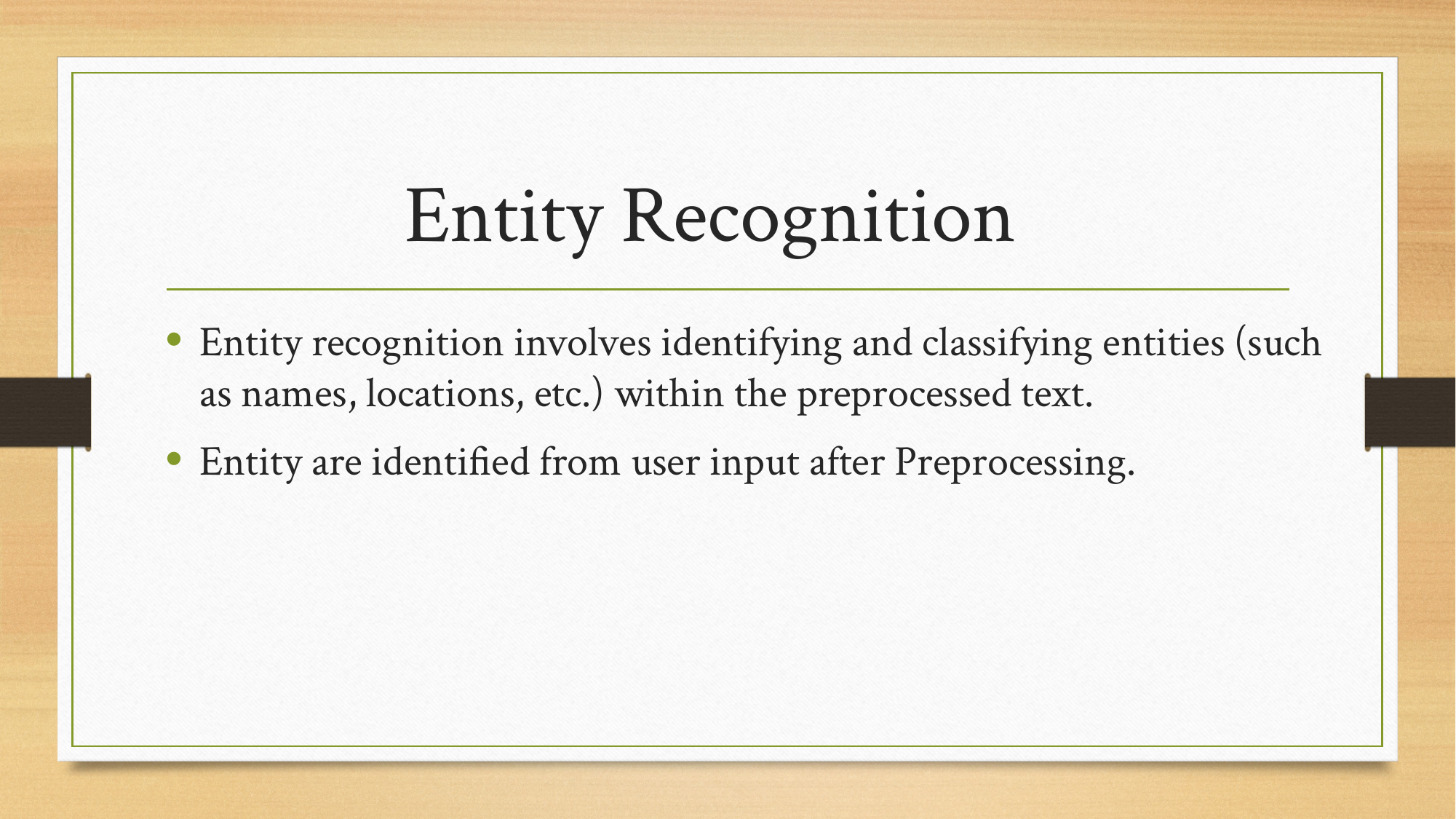

# Entity Recognition
Entity recognition involves identifying and classifying entities (such as names, locations, etc.) within the preprocessed text.
Entity are identified from user input after Preprocessing.